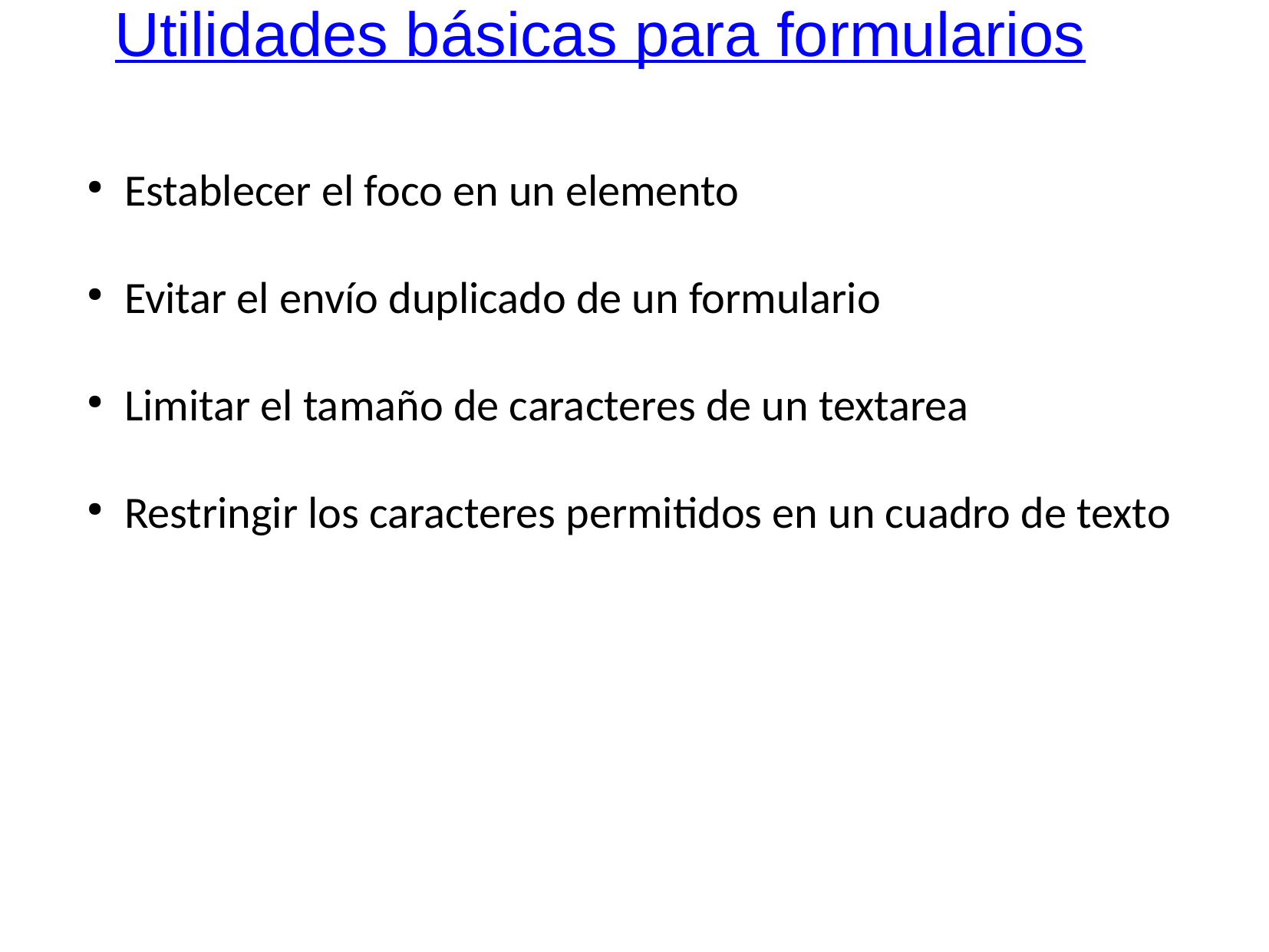

Utilidades básicas para formularios

 Establecer el foco en un elemento

 Evitar el envío duplicado de un formulario

 Limitar el tamaño de caracteres de un textarea

 Restringir los caracteres permitidos en un cuadro de texto